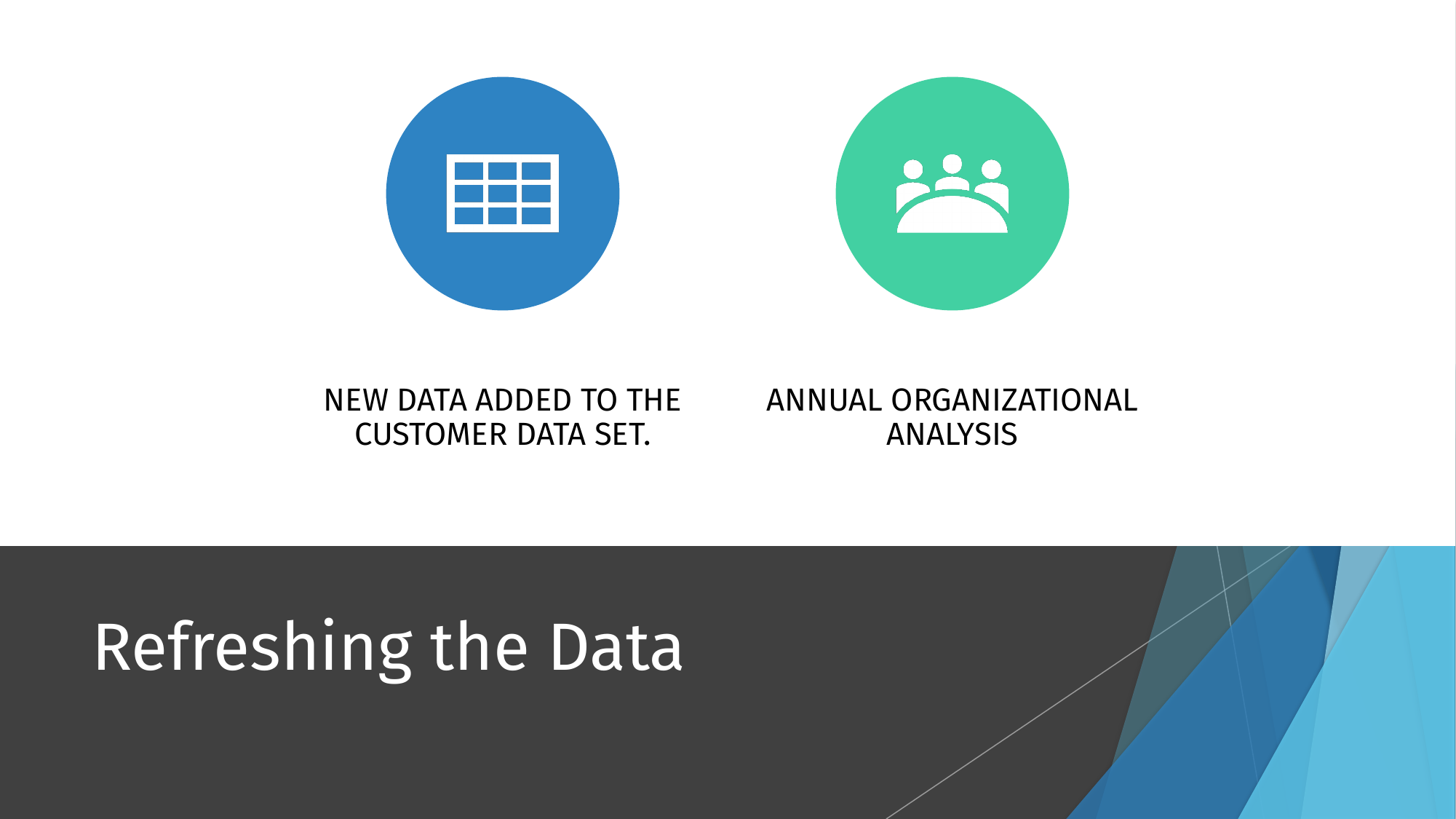

New data added to the customer data set.
Annual organizational analysis

# Refreshing the Data